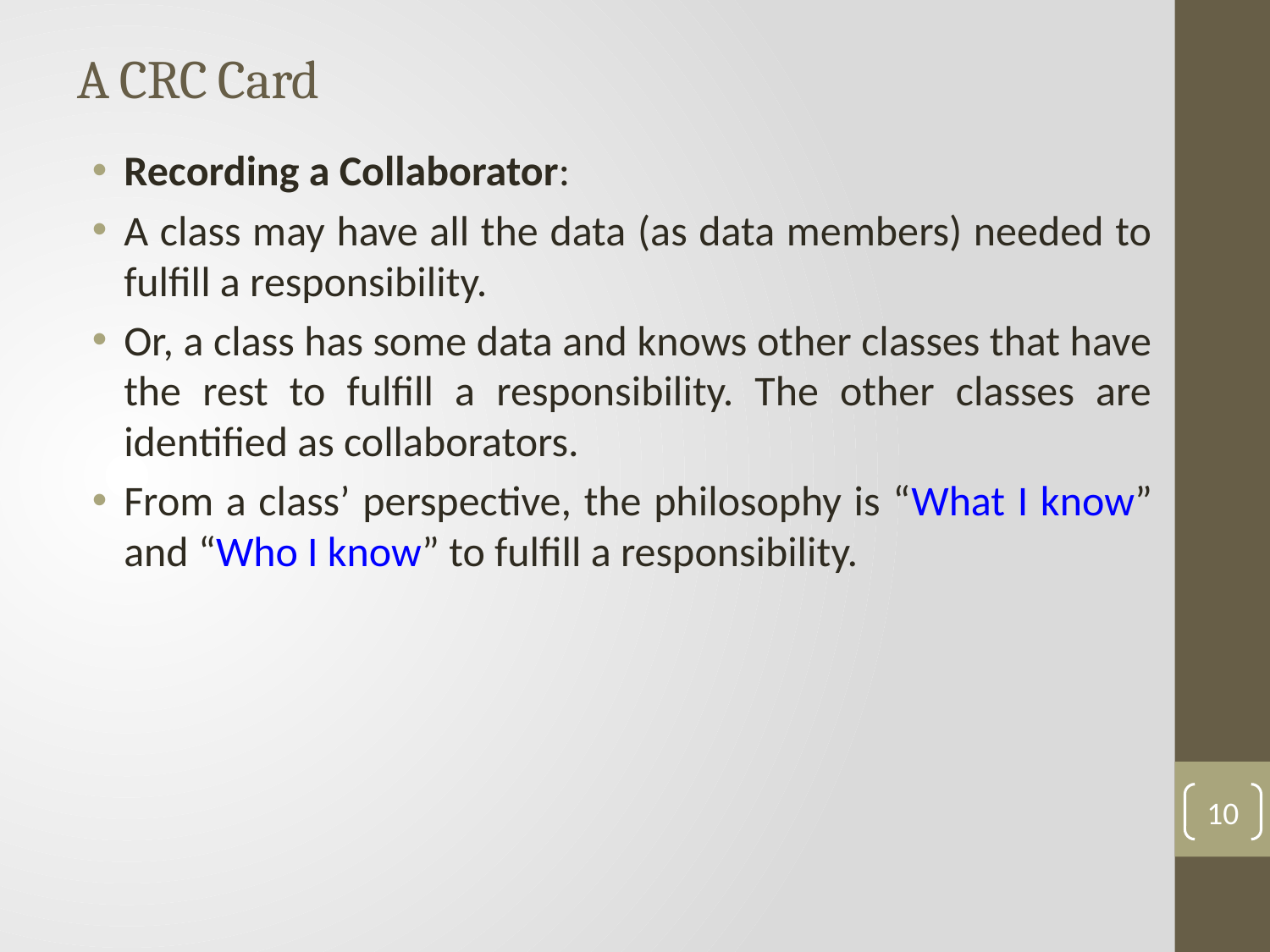

# A CRC Card
Recording a Collaborator:
A class may have all the data (as data members) needed to fulfill a responsibility.
Or, a class has some data and knows other classes that have the rest to fulfill a responsibility. The other classes are identified as collaborators.
From a class’ perspective, the philosophy is “What I know” and “Who I know” to fulfill a responsibility.

10